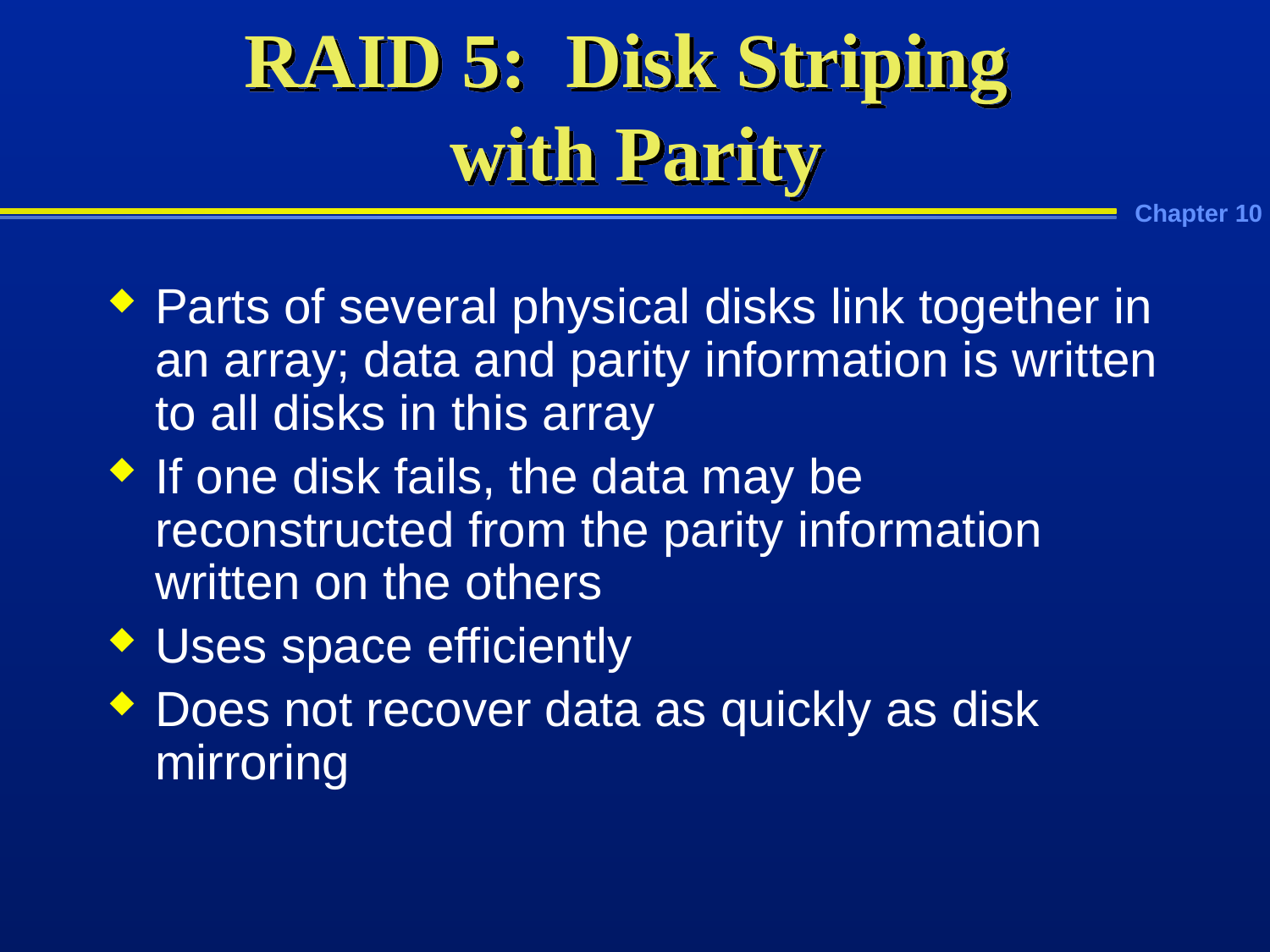

# RAID 5:  Disk Striping with Parity
Parts of several physical disks link together in an array; data and parity information is written to all disks in this array
If one disk fails, the data may be reconstructed from the parity information written on the others
Uses space efficiently
Does not recover data as quickly as disk mirroring